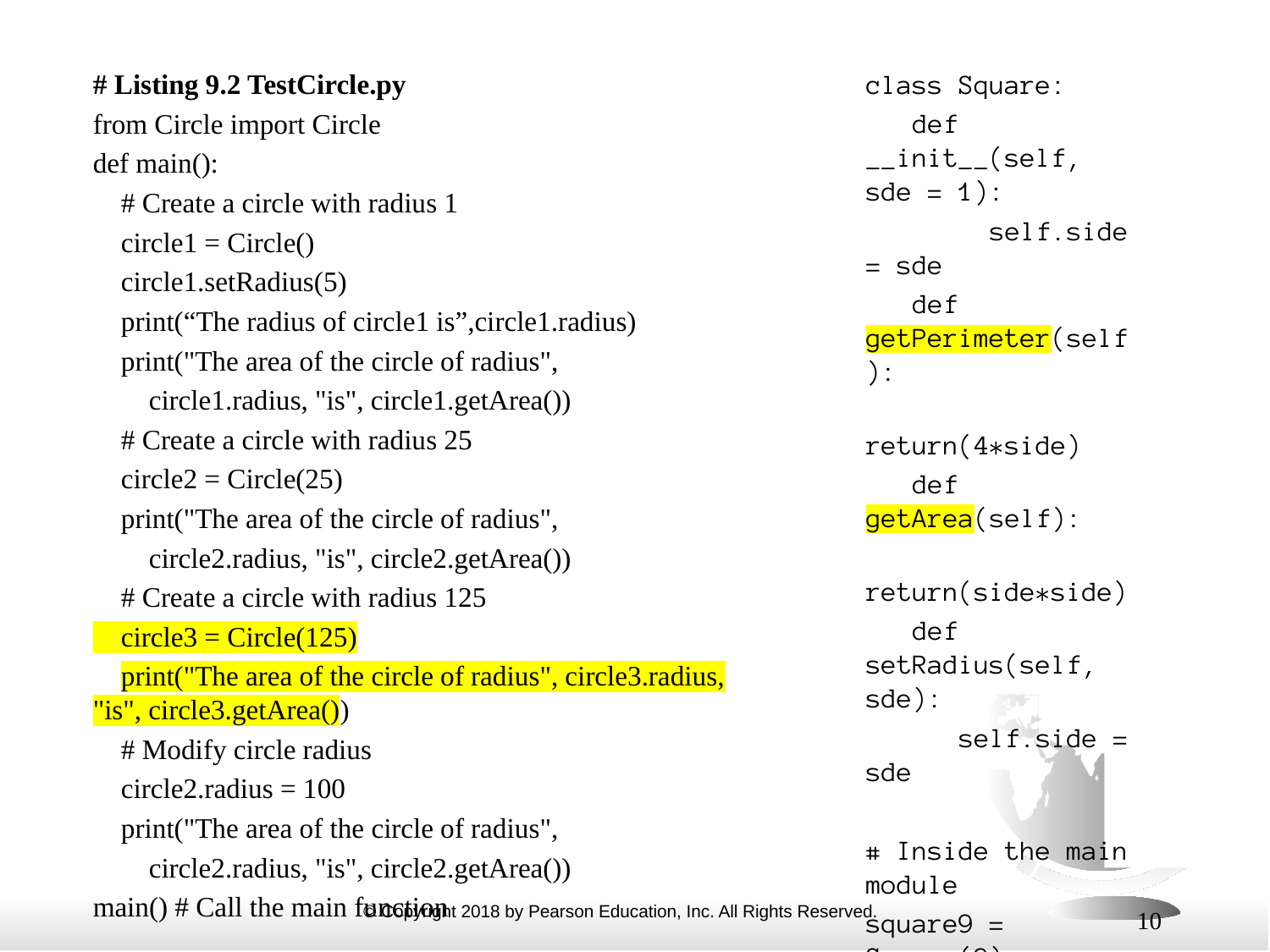

class Square:
   def __init__(self, sde = 1):
        self.side = sde
   def getPerimeter(self):
      return(4*side)
   def getArea(self):
      return(side*side)
   def setRadius(self, sde):
      self.side = sde

# Inside the main module
square9 = Square(9)
print(“The area of square with side”,square9.side,”is”,square9.getArea())
# Listing 9.2 TestCircle.py
from Circle import Circle
def main():
    # Create a circle with radius 1
    circle1 = Circle()
    circle1.setRadius(5)
    print(“The radius of circle1 is”,circle1.radius)
    print("The area of the circle of radius",
        circle1.radius, "is", circle1.getArea())
    # Create a circle with radius 25
    circle2 = Circle(25)
    print("The area of the circle of radius",
        circle2.radius, "is", circle2.getArea())
    # Create a circle with radius 125
    circle3 = Circle(125)
    print("The area of the circle of radius", circle3.radius, "is", circle3.getArea())
    # Modify circle radius
    circle2.radius = 100
    print("The area of the circle of radius",
        circle2.radius, "is", circle2.getArea())
main() # Call the main function

10